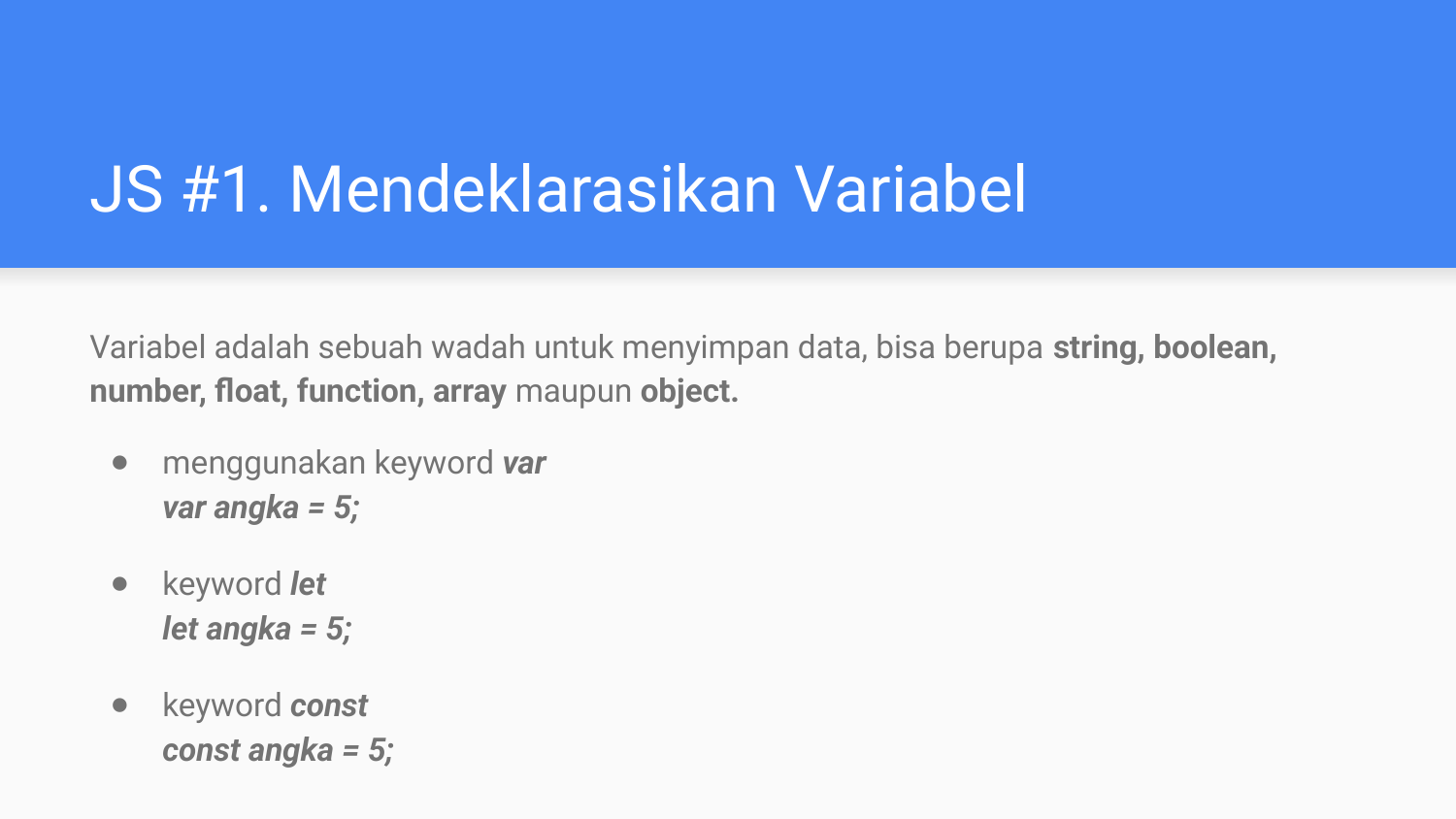

# JS #1. Mendeklarasikan Variabel
Variabel adalah sebuah wadah untuk menyimpan data, bisa berupa string, boolean, number, float, function, array maupun object.
menggunakan keyword var
var angka = 5;
keyword let
let angka = 5;
keyword const
const angka = 5;